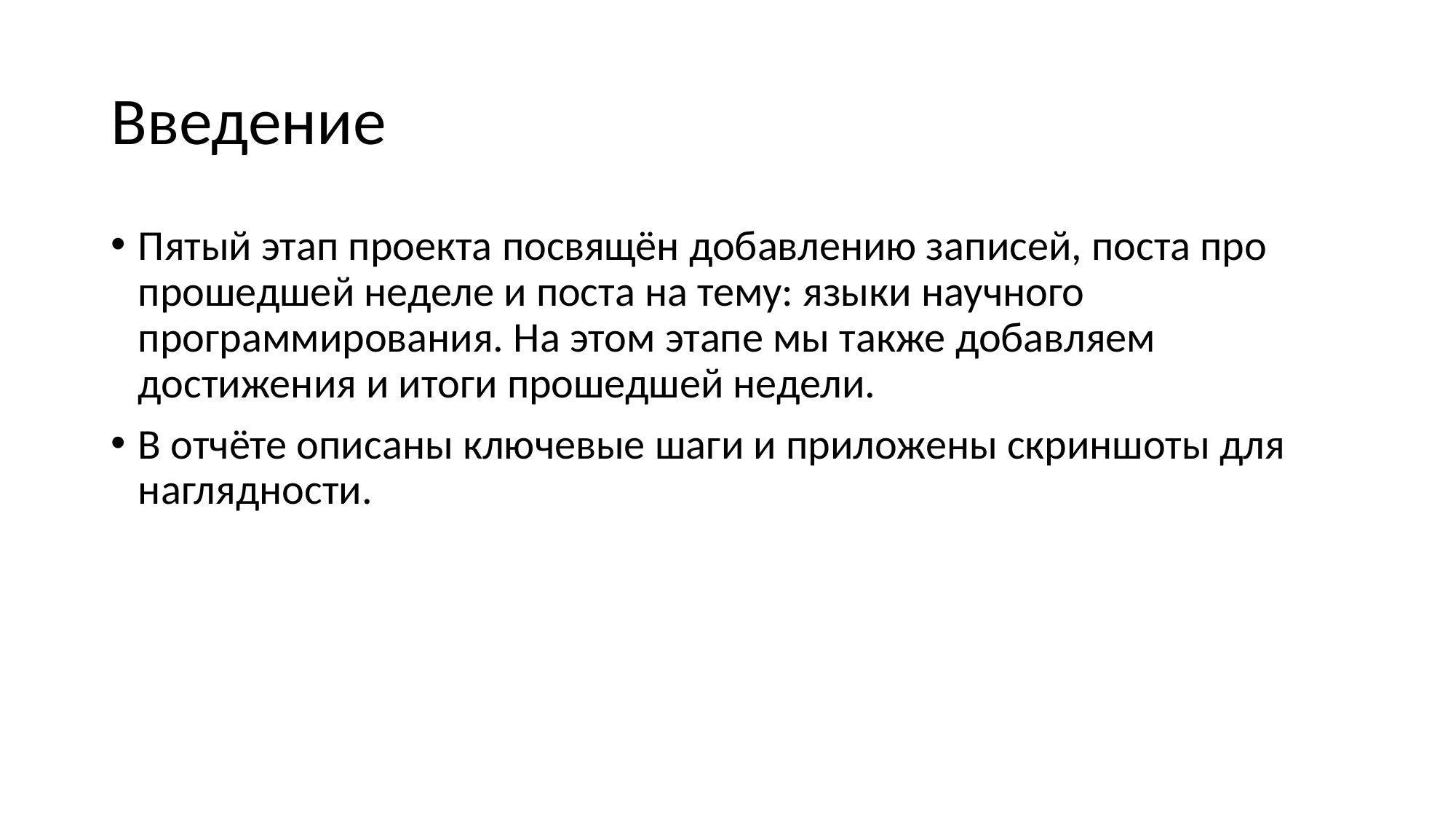

# Введение
Пятый этап проекта посвящён добавлению записей, поста про прошедшей неделе и поста на тему: языки научного программирования. На этом этапе мы также добавляем достижения и итоги прошедшей недели.
В отчёте описаны ключевые шаги и приложены скриншоты для наглядности.